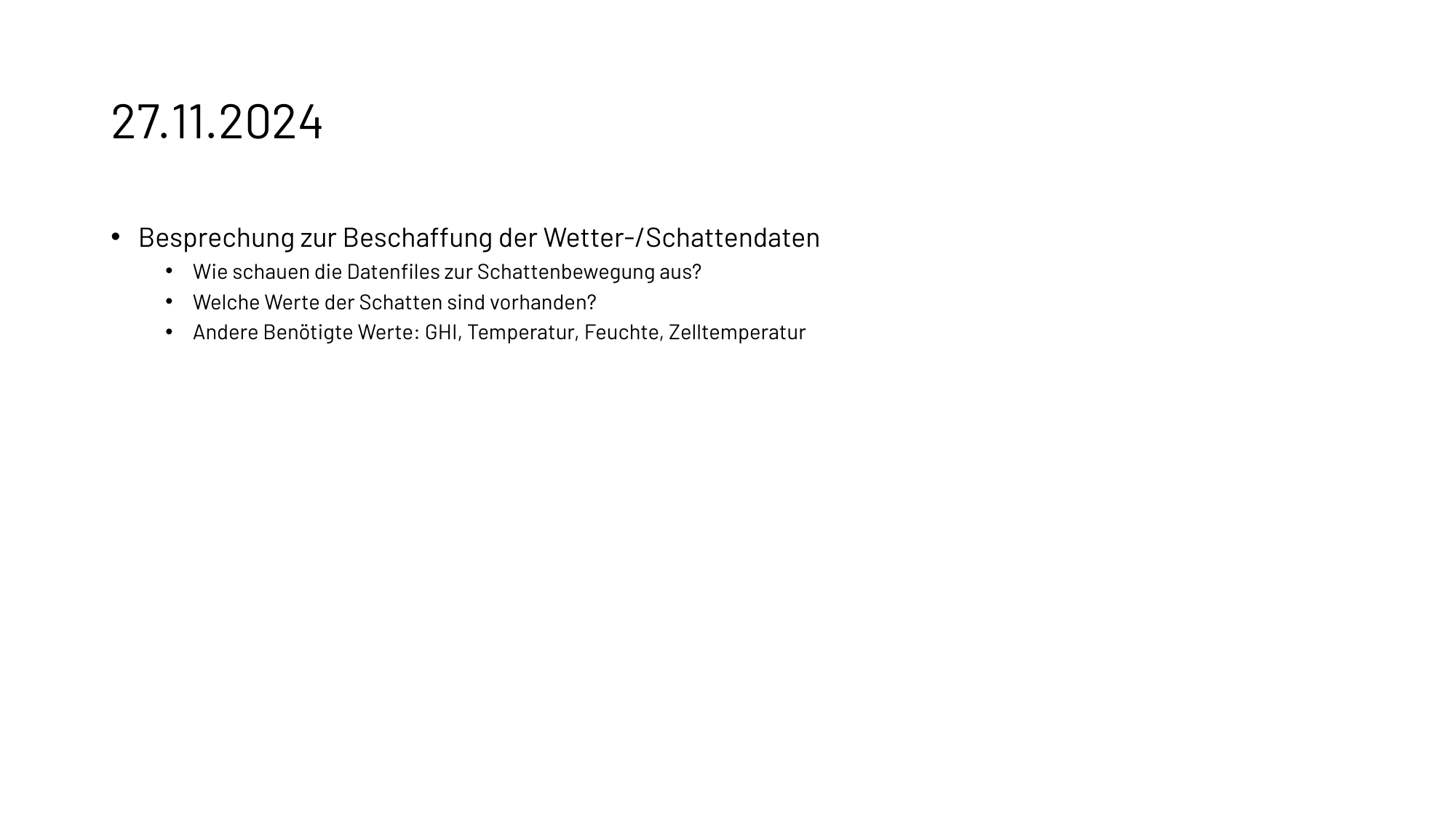

# 27.11.2024
Besprechung zur Beschaffung der Wetter-/Schattendaten
Wie schauen die Datenfiles zur Schattenbewegung aus?
Welche Werte der Schatten sind vorhanden?
Andere Benötigte Werte: GHI, Temperatur, Feuchte, Zelltemperatur